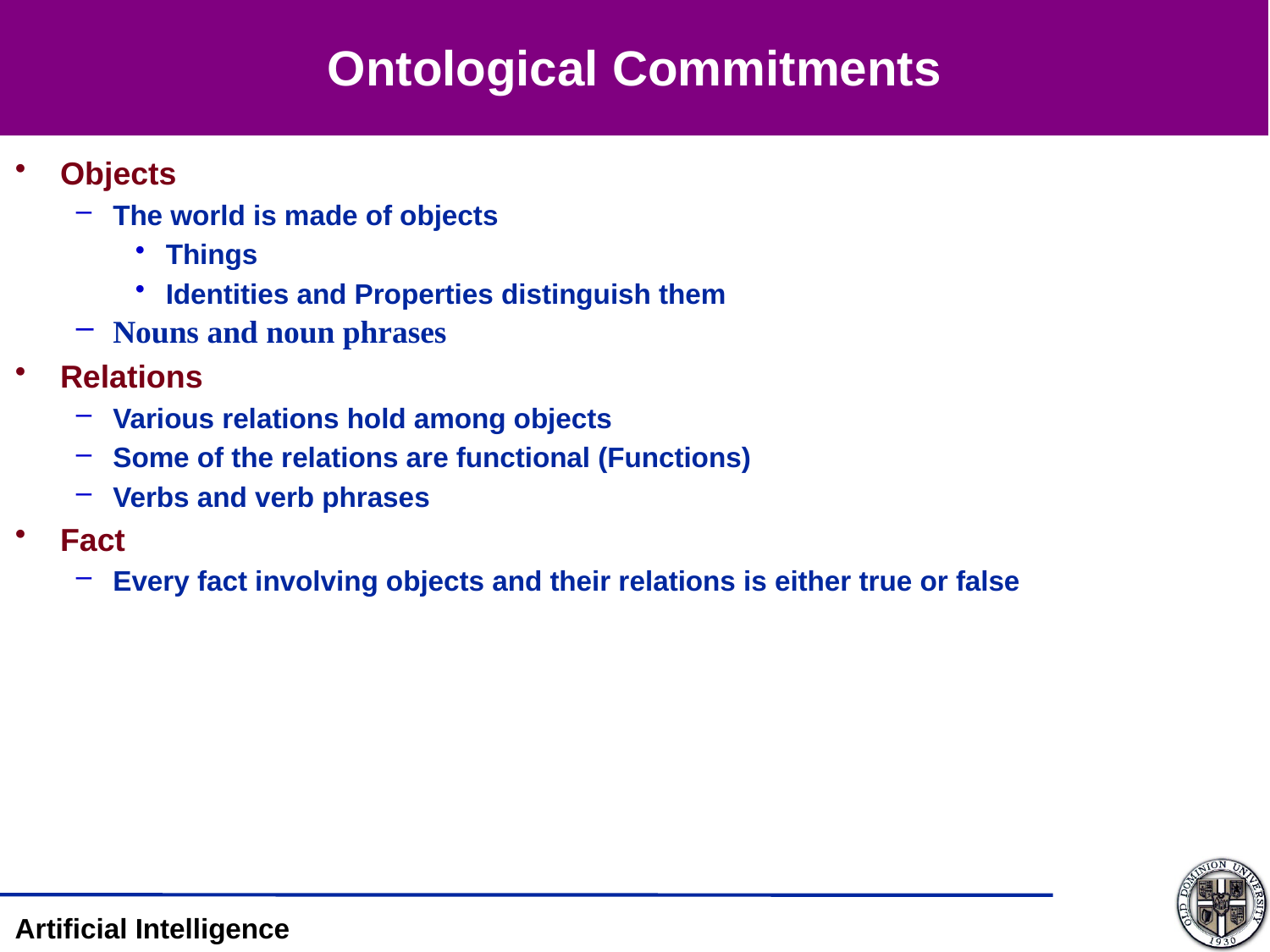

# Ontological Commitments
Objects
The world is made of objects
Things
Identities and Properties distinguish them
Nouns and noun phrases
Relations
Various relations hold among objects
Some of the relations are functional (Functions)
Verbs and verb phrases
Fact
Every fact involving objects and their relations is either true or false